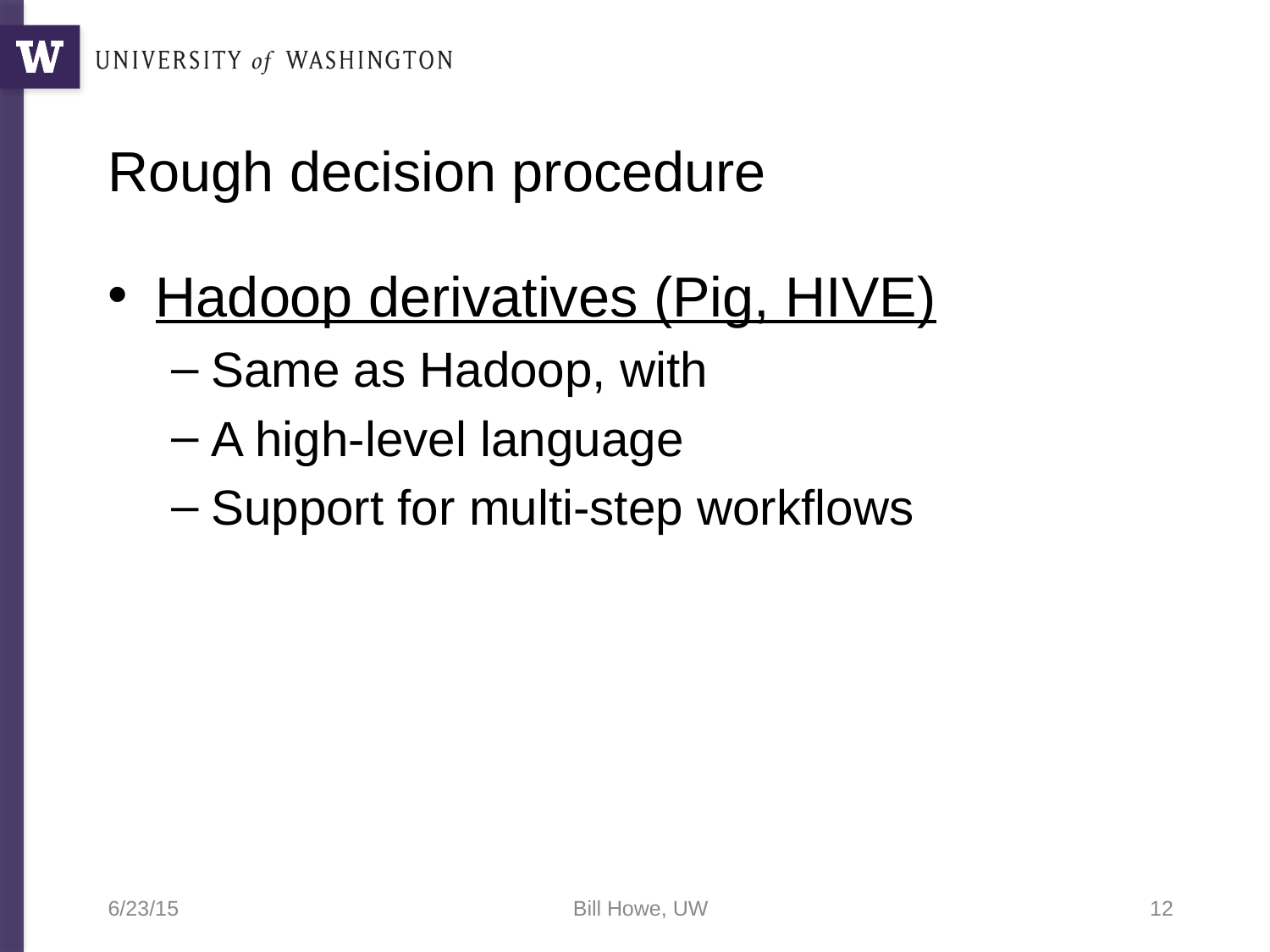

# Rough decision procedure
Hadoop derivatives (Pig, HIVE)
Same as Hadoop, with
A high-level language
Support for multi-step workflows

6/23/15
Bill Howe, UW
12